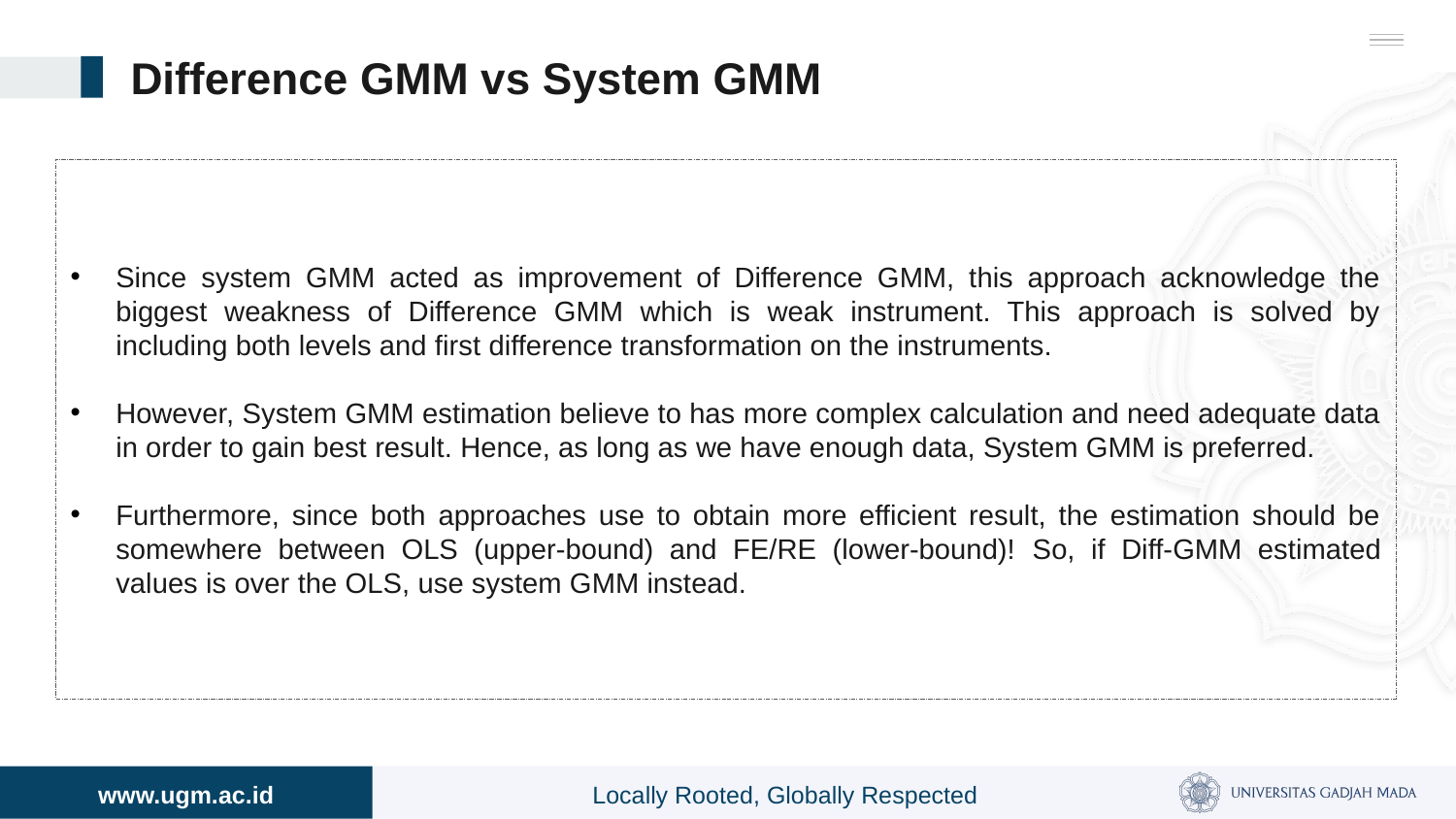

# Difference GMM vs System GMM
Since system GMM acted as improvement of Difference GMM, this approach acknowledge the biggest weakness of Difference GMM which is weak instrument. This approach is solved by including both levels and first difference transformation on the instruments.

However, System GMM estimation believe to has more complex calculation and need adequate data in order to gain best result. Hence, as long as we have enough data, System GMM is preferred.

Furthermore, since both approaches use to obtain more efficient result, the estimation should be somewhere between OLS (upper-bound) and FE/RE (lower-bound)! So, if Diff-GMM estimated values is over the OLS, use system GMM instead.